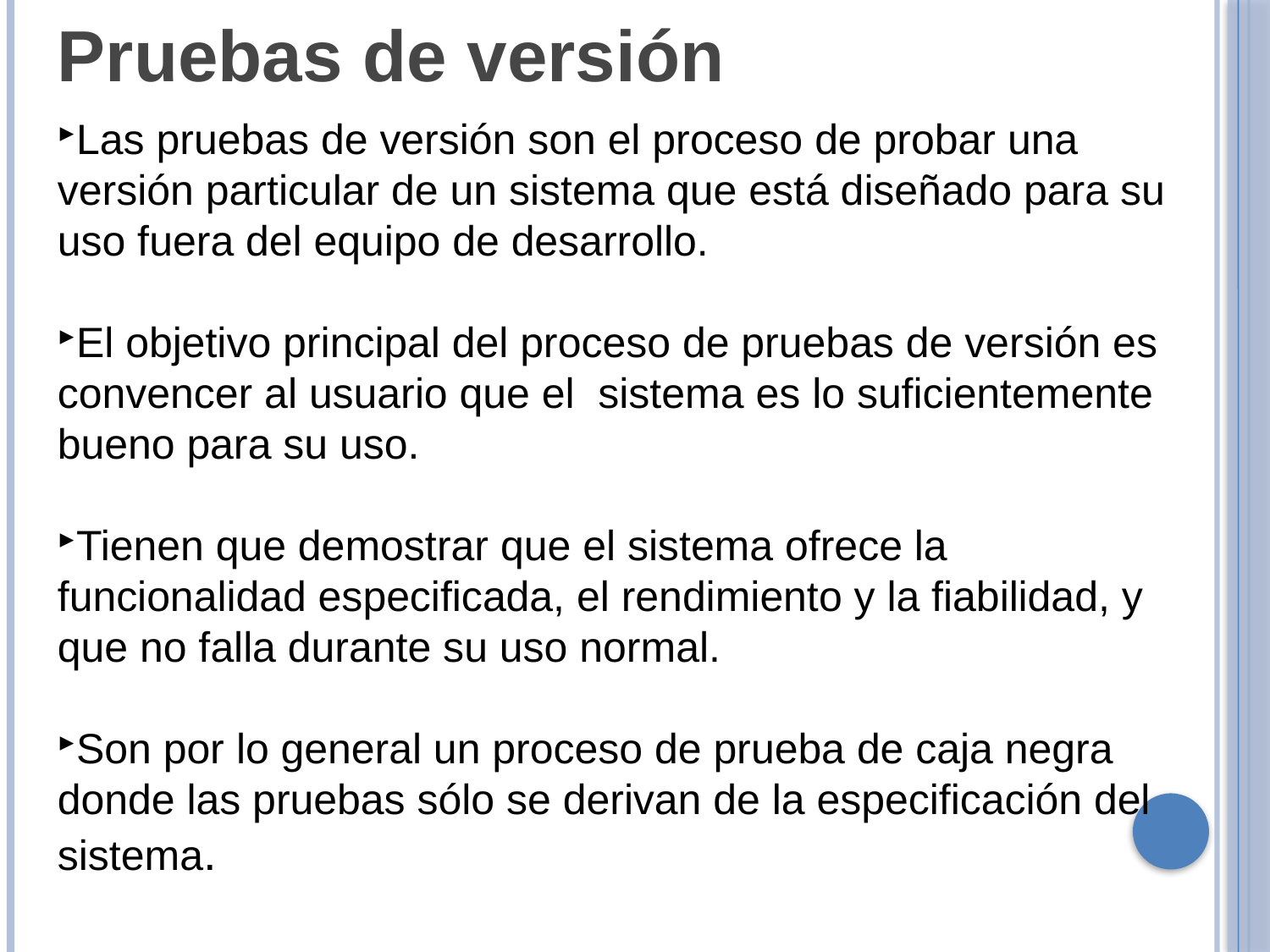

Pruebas de versión
Las pruebas de versión son el proceso de probar una versión particular de un sistema que está diseñado para su uso fuera del equipo de desarrollo.

El objetivo principal del proceso de pruebas de versión es convencer al usuario que el  sistema es lo suficientemente bueno para su uso.

Tienen que demostrar que el sistema ofrece la funcionalidad especificada, el rendimiento y la fiabilidad, y que no falla durante su uso normal.

Son por lo general un proceso de prueba de caja negra donde las pruebas sólo se derivan de la especificación del sistema.